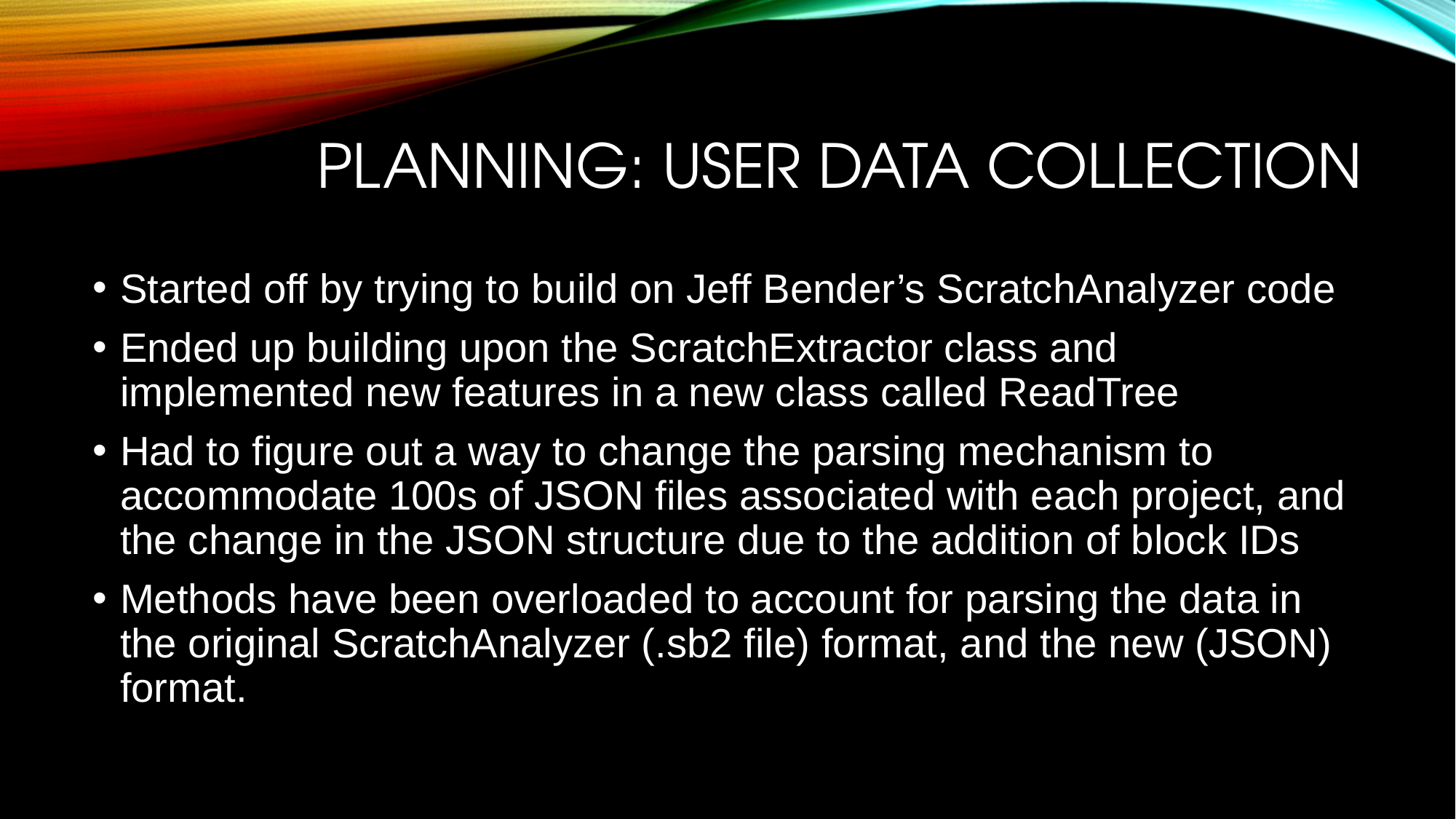

# Planning: User Data Collection
Started off by trying to build on Jeff Bender’s ScratchAnalyzer code
Ended up building upon the ScratchExtractor class and implemented new features in a new class called ReadTree
Had to figure out a way to change the parsing mechanism to accommodate 100s of JSON files associated with each project, and the change in the JSON structure due to the addition of block IDs
Methods have been overloaded to account for parsing the data in the original ScratchAnalyzer (.sb2 file) format, and the new (JSON) format.